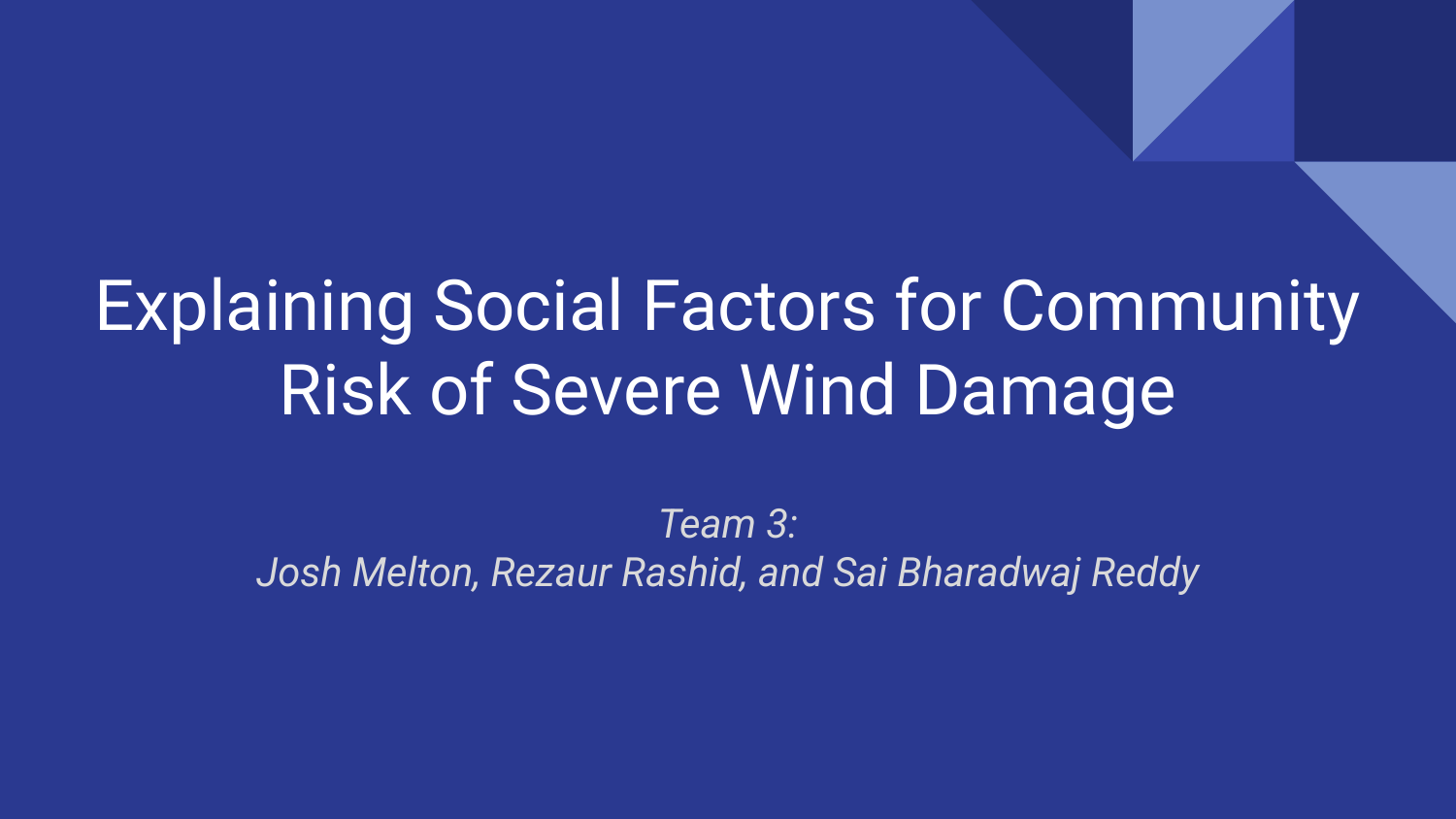

# Explaining Social Factors for Community Risk of Severe Wind Damage
Team 3:
Josh Melton, Rezaur Rashid, and Sai Bharadwaj Reddy